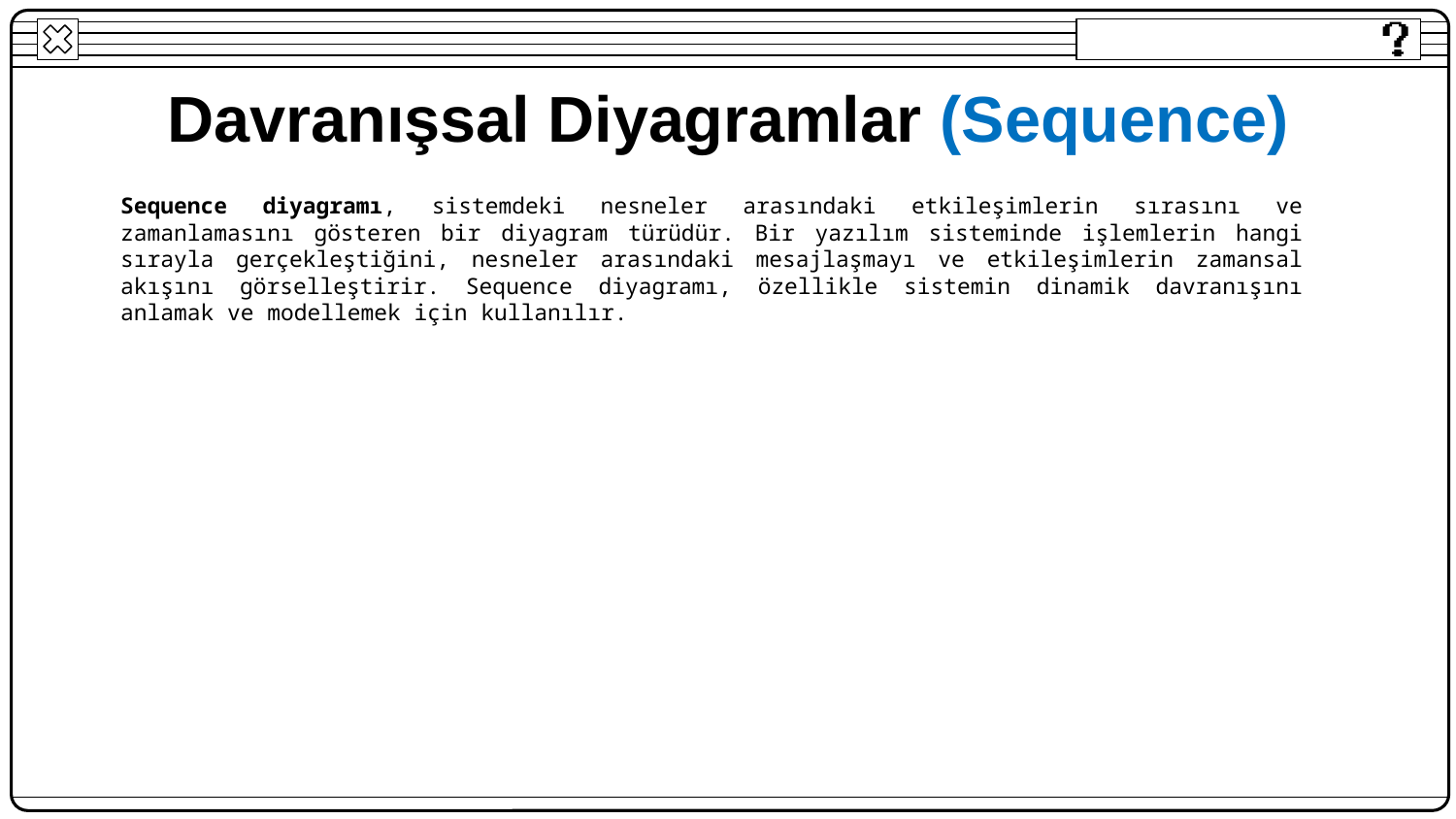

# Davranışsal Diyagramlar (Sequence)
Sequence diyagramı, sistemdeki nesneler arasındaki etkileşimlerin sırasını ve zamanlamasını gösteren bir diyagram türüdür. Bir yazılım sisteminde işlemlerin hangi sırayla gerçekleştiğini, nesneler arasındaki mesajlaşmayı ve etkileşimlerin zamansal akışını görselleştirir. Sequence diyagramı, özellikle sistemin dinamik davranışını anlamak ve modellemek için kullanılır.